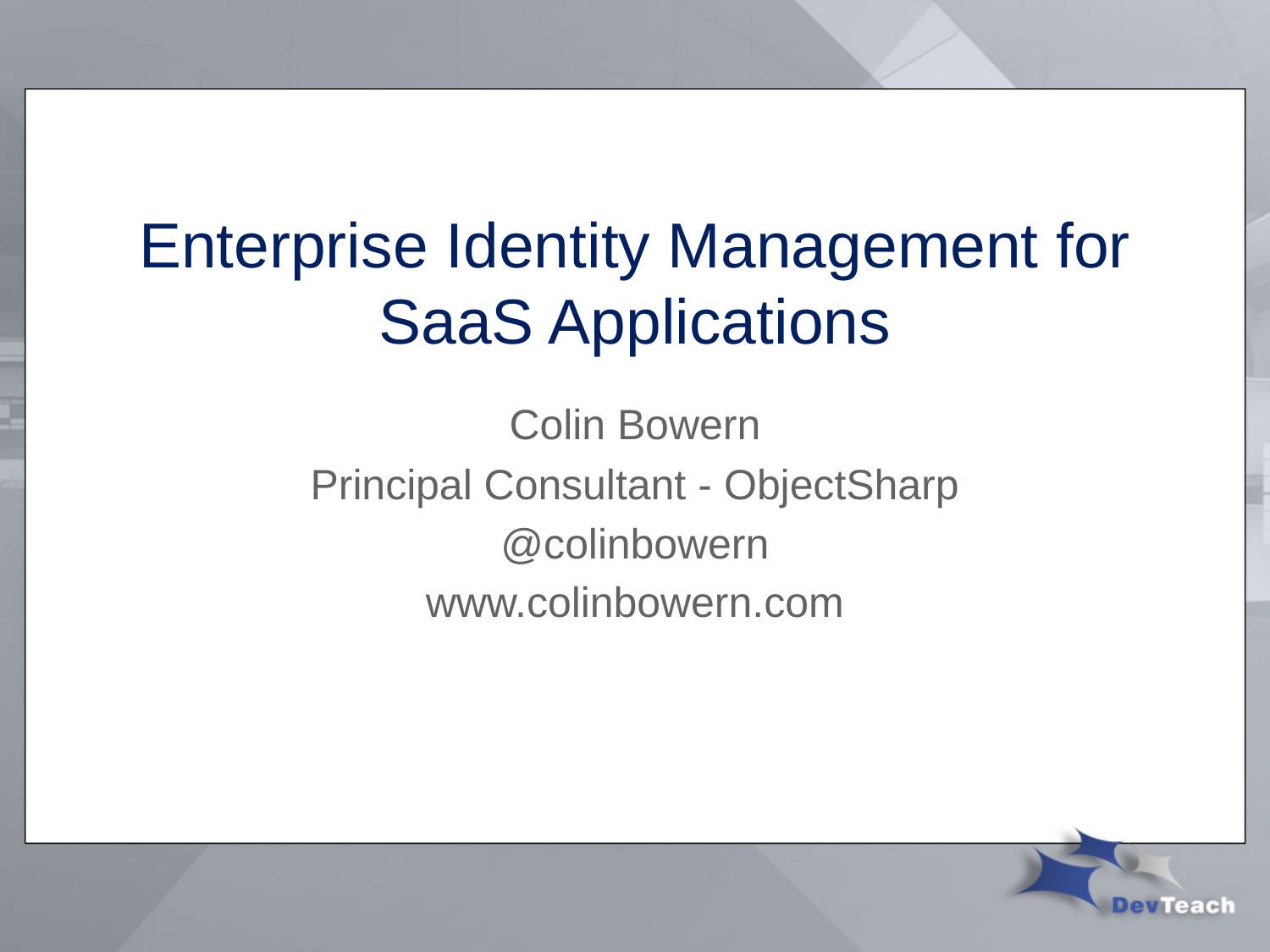

# Enterprise Identity Management for SaaS Applications
Colin Bowern
Principal Consultant - ObjectSharp
@colinbowern
www.colinbowern.com